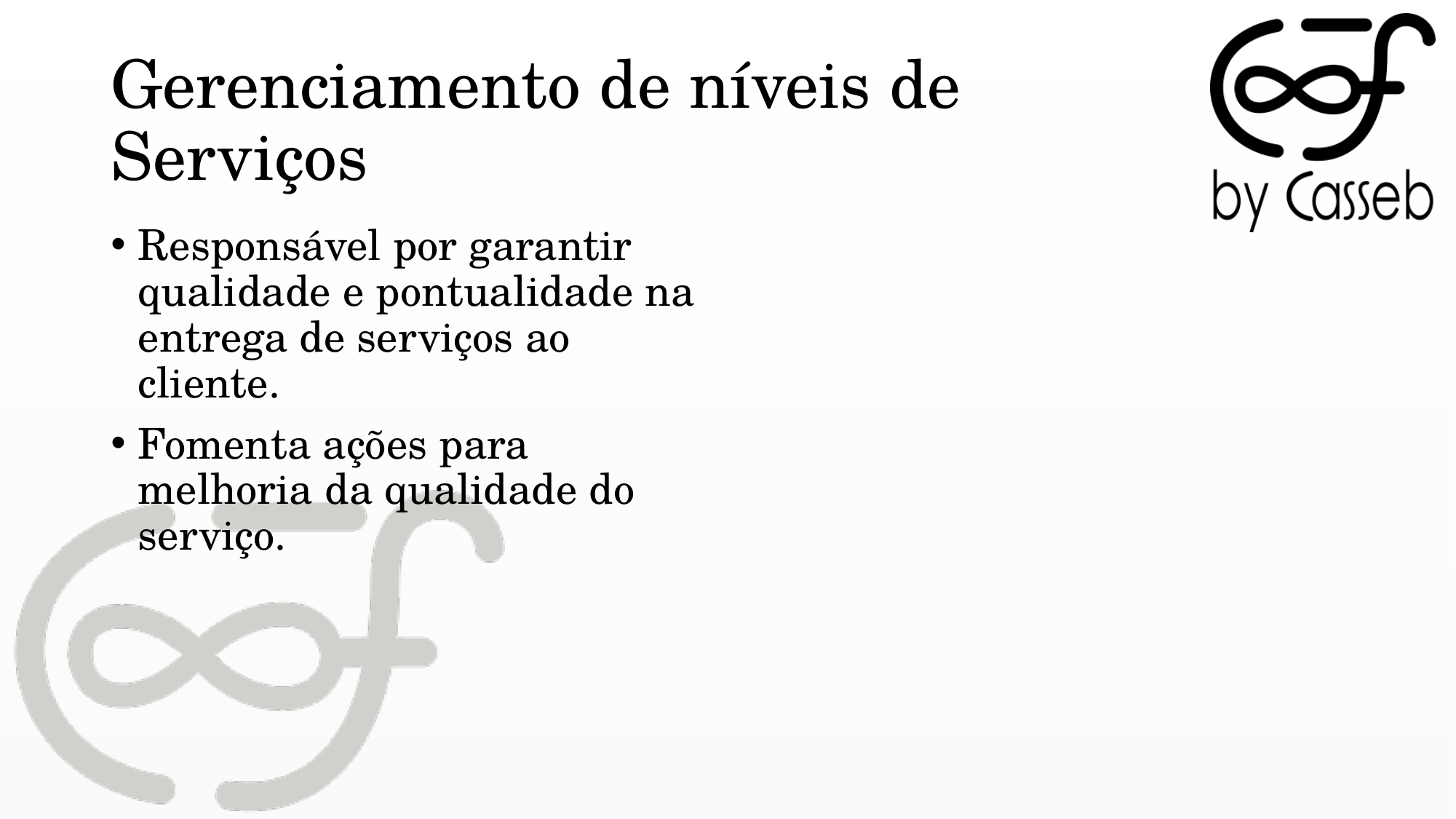

# Gerenciamento de níveis de Serviços
Responsável por garantir qualidade e pontualidade na entrega de serviços ao cliente.
Fomenta ações para melhoria da qualidade do serviço.